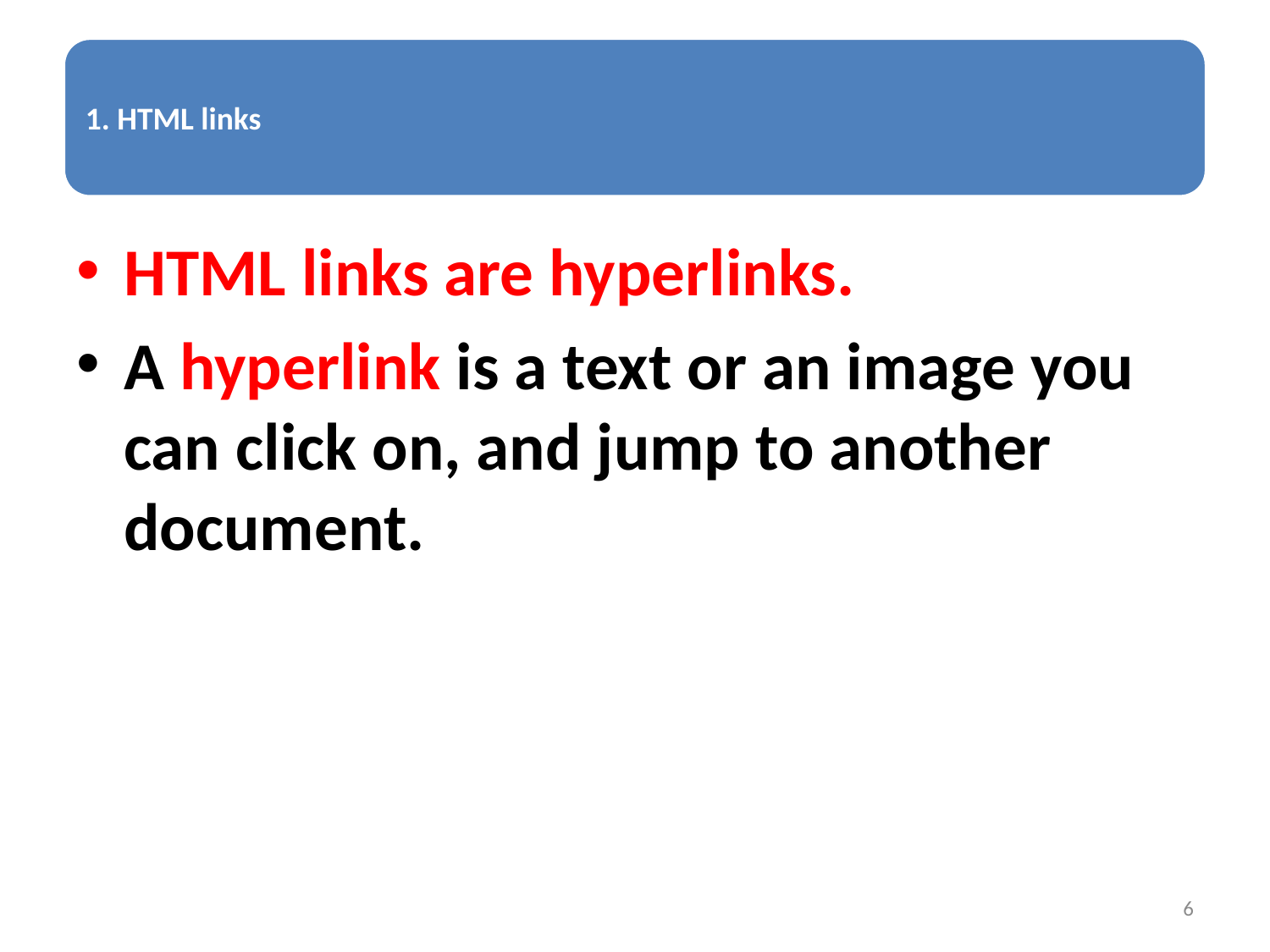

1. HTML links
HTML links are hyperlinks.
A hyperlink is a text or an image you can click on, and jump to another document.
6